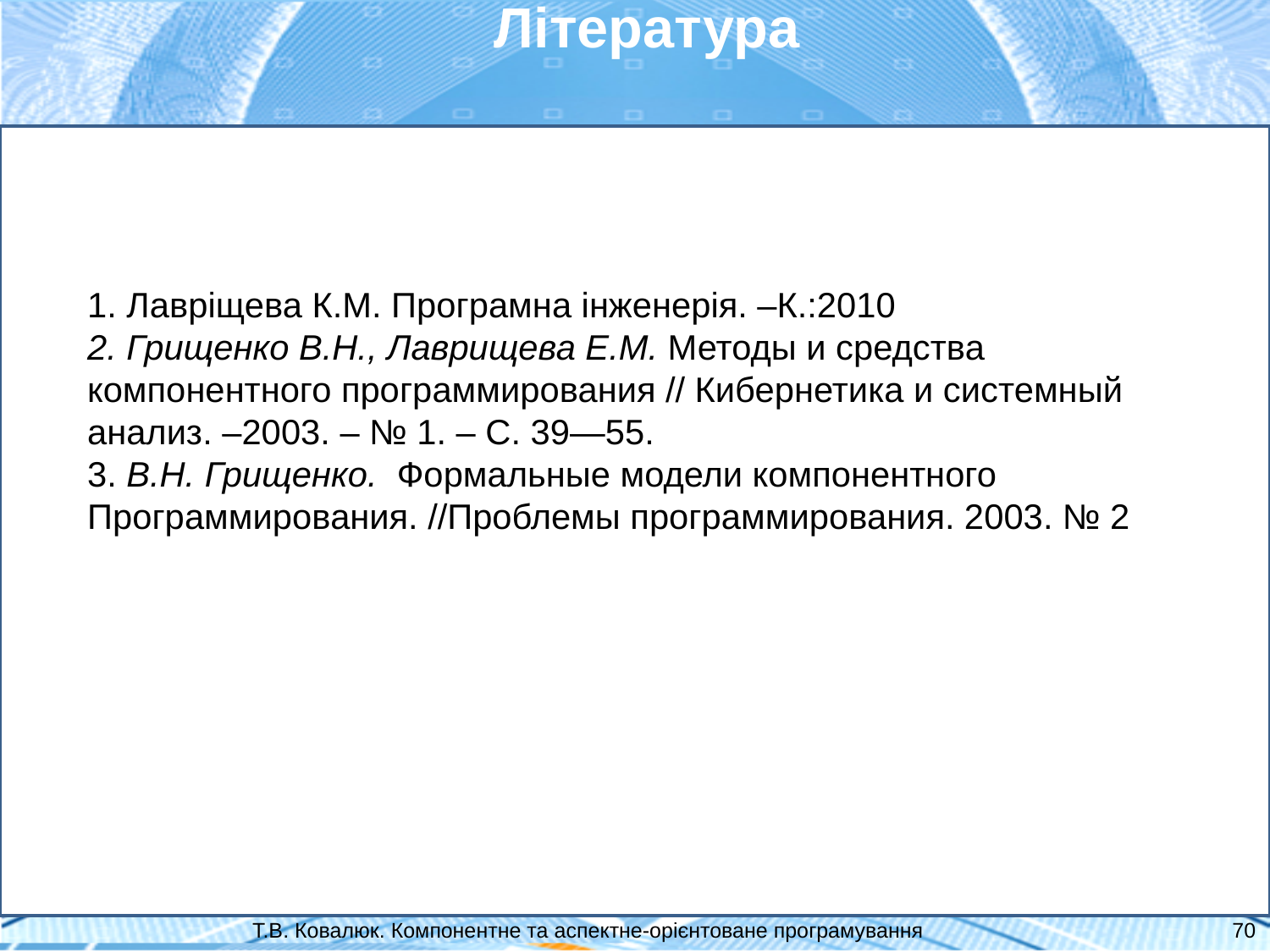

Література
1. Лавріщева К.М. Програмна інженерія. –К.:2010
2. Грищенко В.Н., Лаврищева Е.М. Методы и средства компонентного программирования // Кибернетика и системный анализ. –2003. – № 1. – C. 39—55.
3. В.Н. Грищенко.  Формальные модели компонентного
Программирования. //Проблемы программирования. 2003. № 2